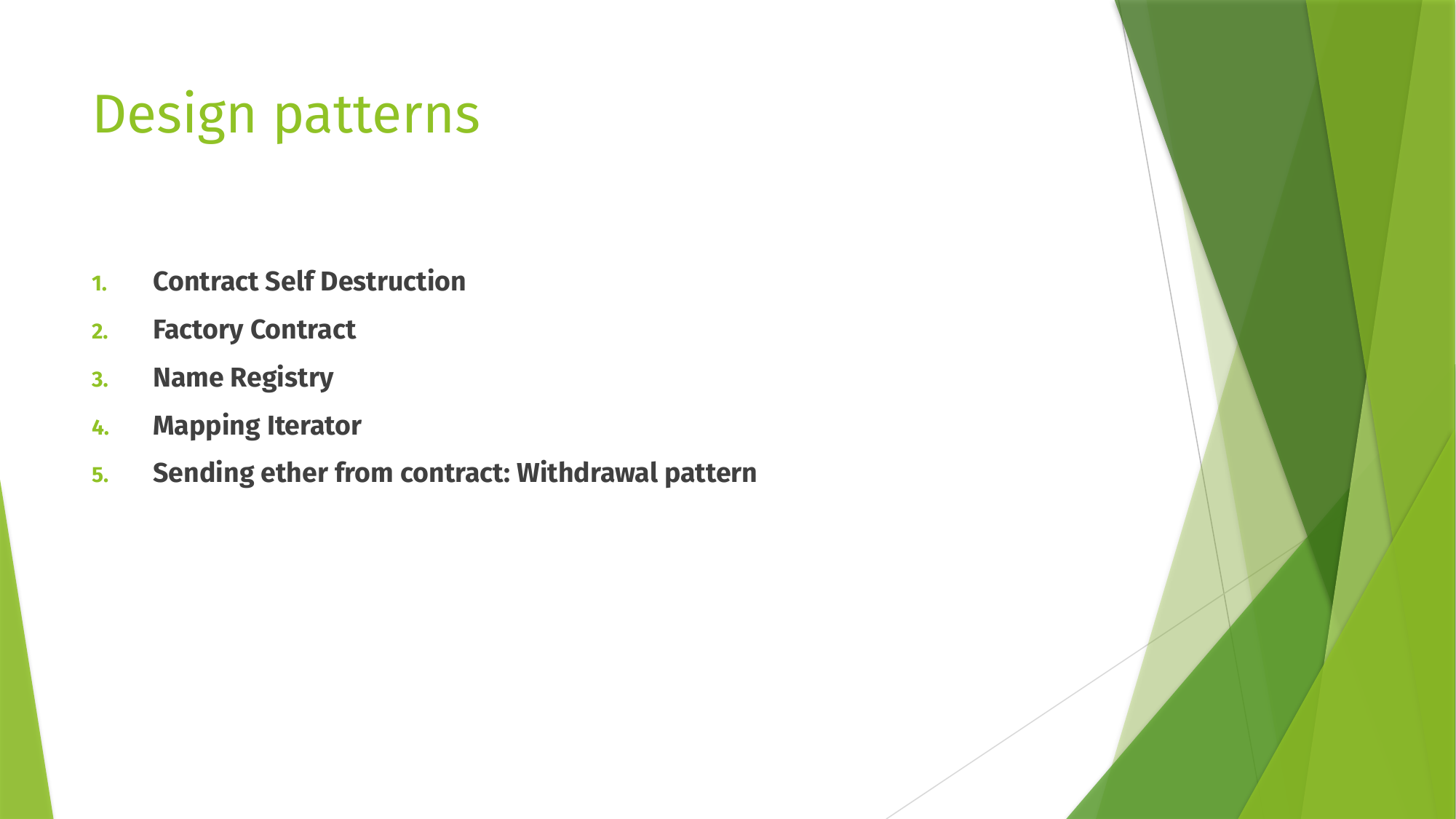

# Design patterns
Contract Self Destruction
Factory Contract
Name Registry
Mapping Iterator
Sending ether from contract: Withdrawal pattern